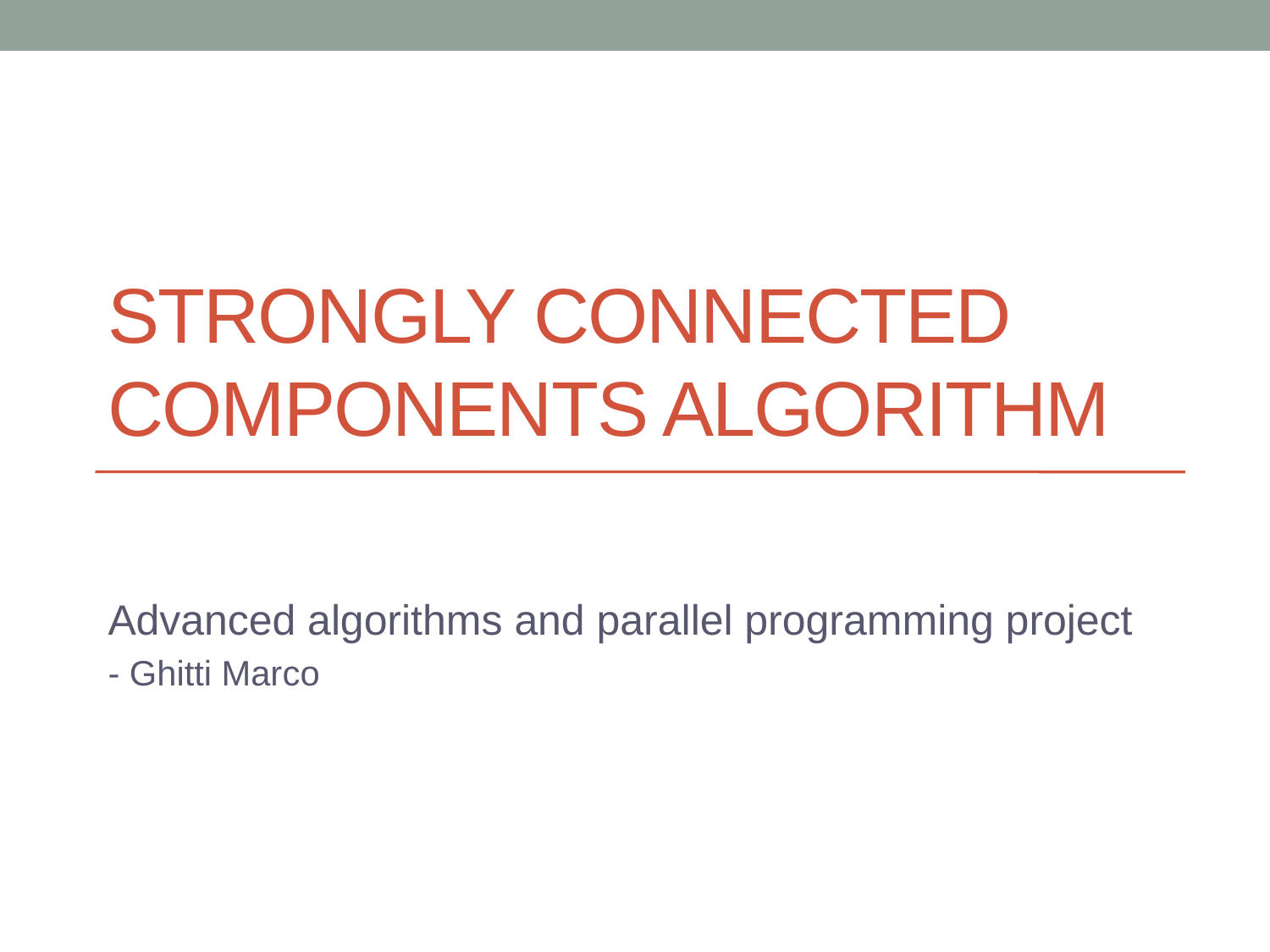

# Strongly connected components algorithm

Advanced algorithms and parallel programming project
- Ghitti Marco